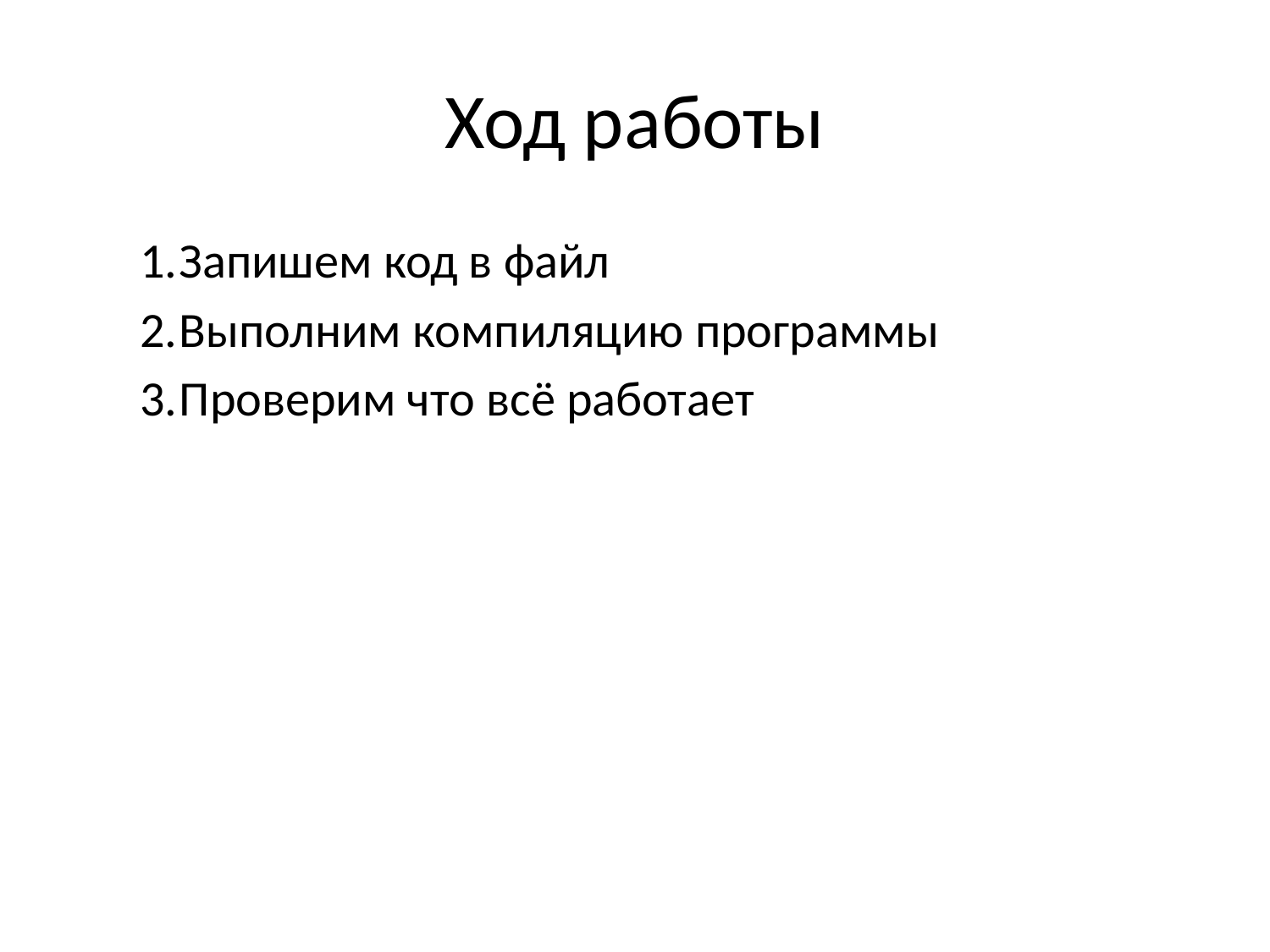

# Ход работы
Запишем код в файл
Выполним компиляцию программы
Проверим что всё работает